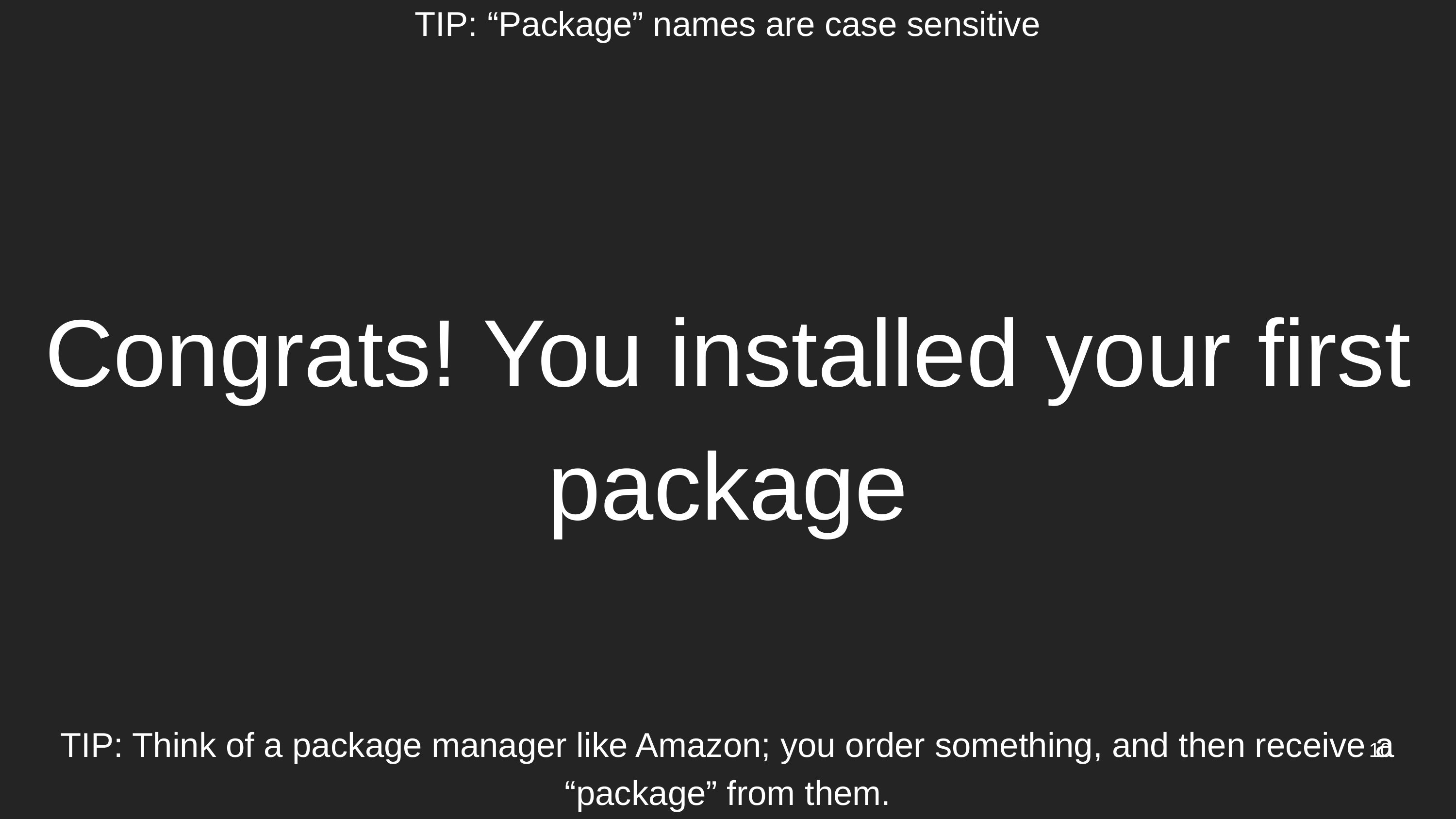

TIP: “Package” names are case sensitive
Congrats! You installed your first package
TIP: Think of a package manager like Amazon; you order something, and then receive a “package” from them.
10